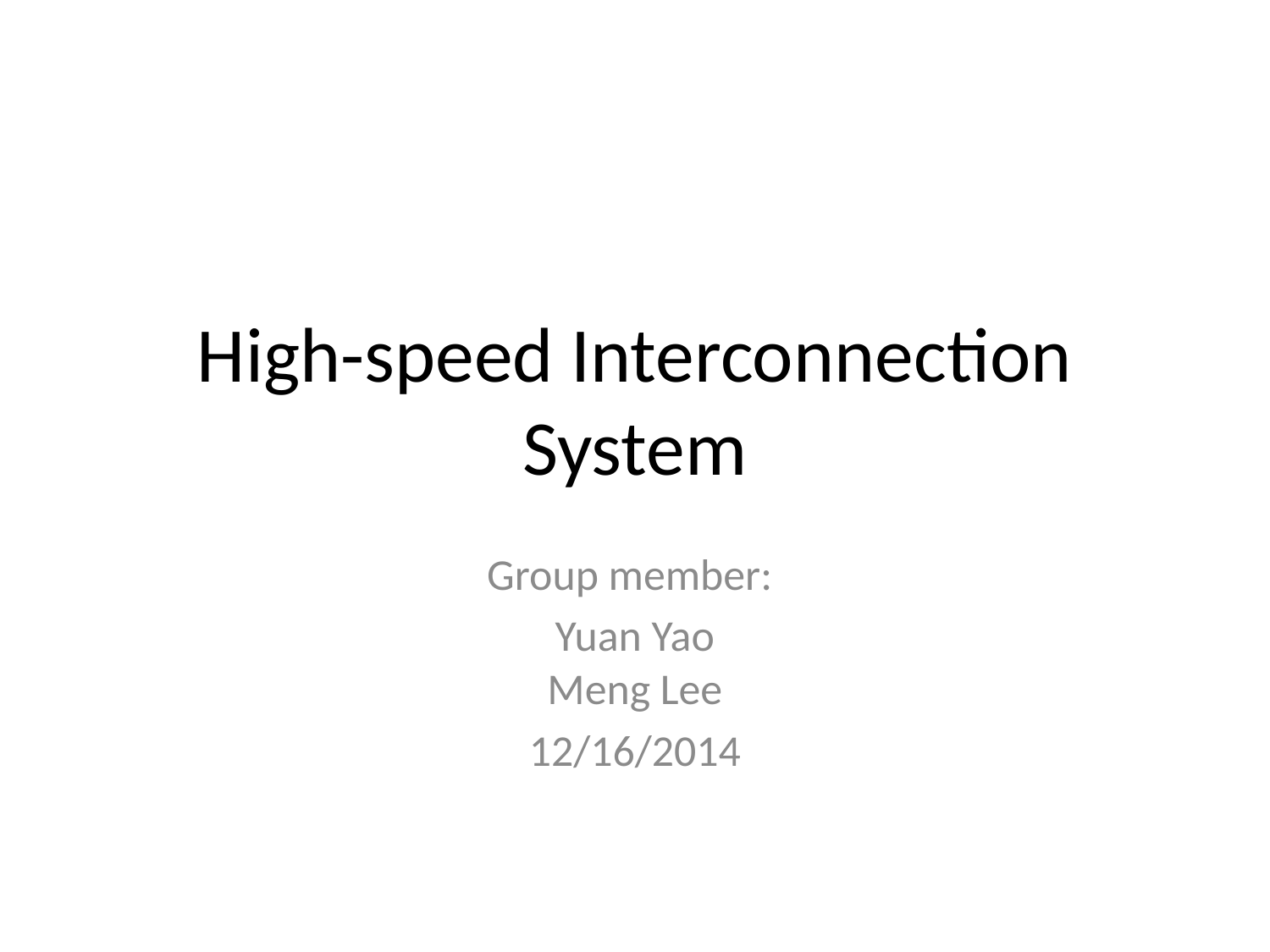

# High-speed Interconnection System
Group member:
Yuan Yao
Meng Lee
12/16/2014